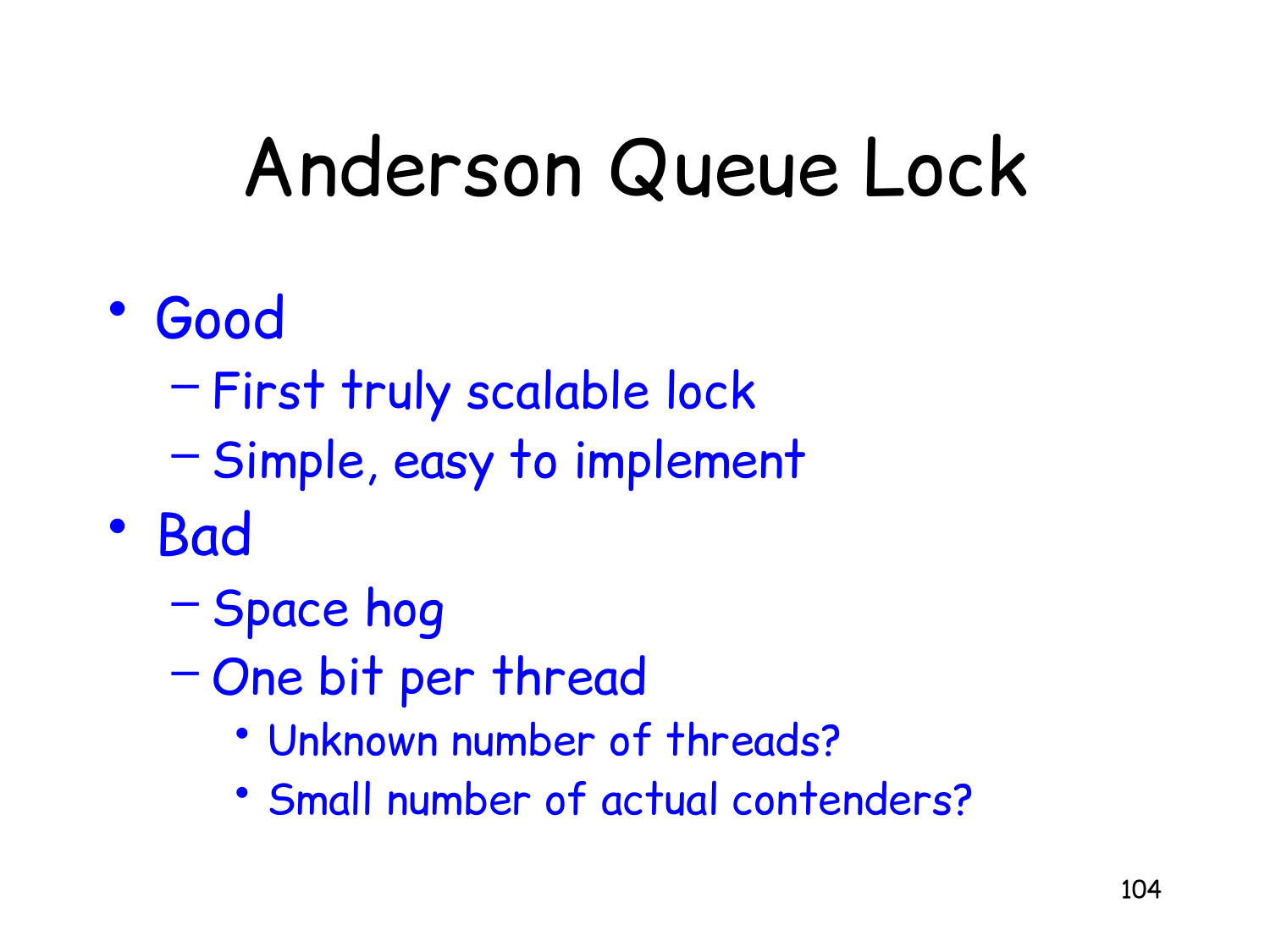

# Anderson Queue Lock
Good
First truly scalable lock
Simple, easy to implement
Bad
Space hog
One bit per thread
Unknown number of threads?
Small number of actual contenders?
104